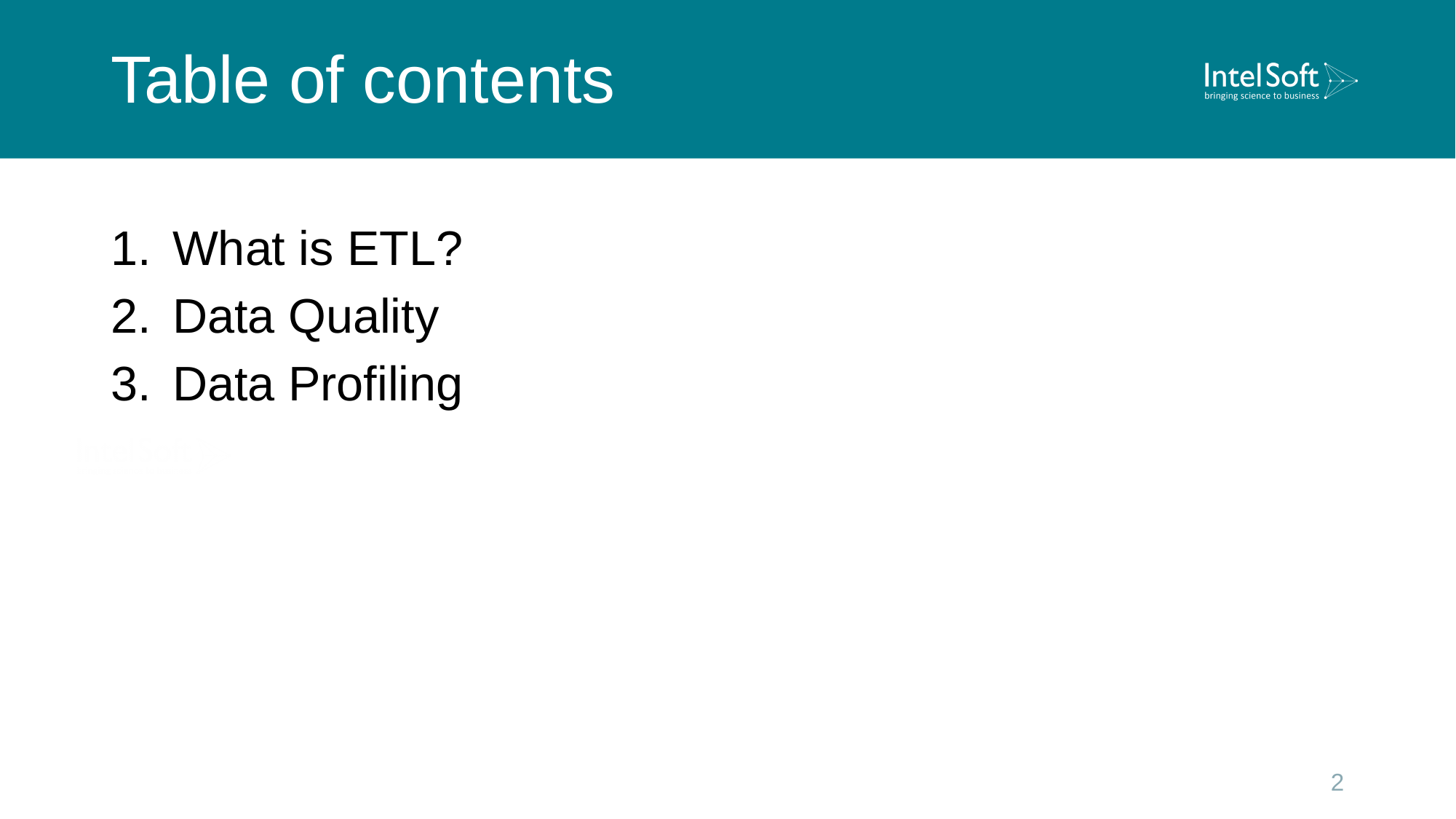

# Table of contents
What is ETL?
Data Quality
Data Profiling

2